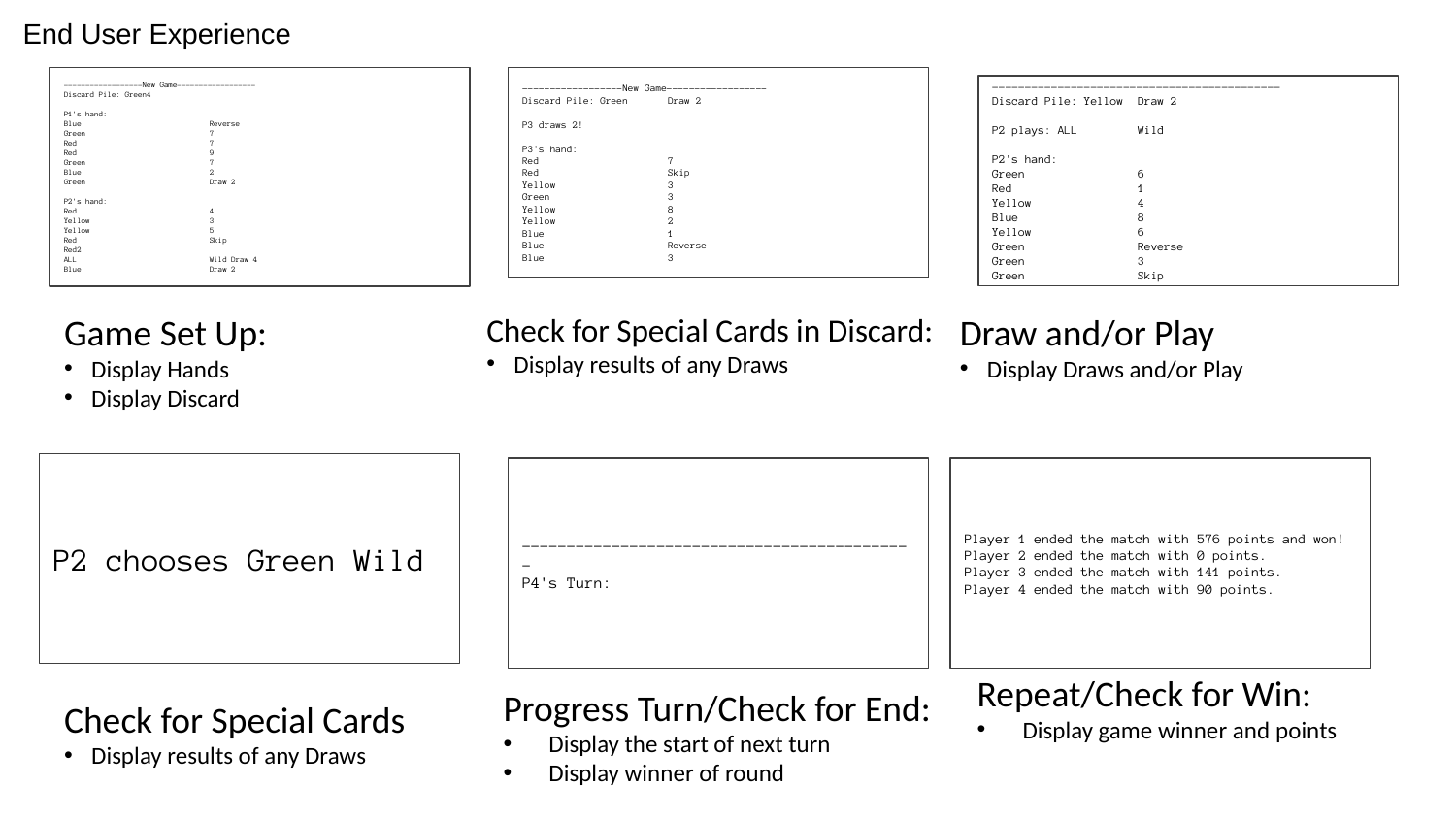

End User Experience
------------------New Game------------------
Discard Pile: Green4

P1's hand:
Blue	Reverse
Green	7
Red	7
Red	9
Green	7
Blue	2
Green	Draw 2

P2's hand:
Red	4
Yellow	3
Yellow	5
Red	Skip
Red2
ALL	Wild Draw 4
Blue	Draw 2
------------------New Game------------------
Discard Pile: Green	Draw 2

P3 draws 2!

P3's hand:
Red	7
Red	Skip
Yellow	3
Green	3
Yellow	8
Yellow	2
Blue	1
Blue	Reverse
Blue	3
--------------------------------------------
Discard Pile: Yellow	Draw 2

P2 plays: ALL	Wild

P2's hand:
Green	6
Red	1
Yellow	4
Blue	8
Yellow	6
Green	Reverse
Green	3
Green	Skip
Game Set Up:
Display Hands
Display Discard
Check for Special Cards in Discard:
Display results of any Draws
Draw and/or Play
Display Draws and/or Play
P2 chooses Green Wild
--------------------------------------------
P4's Turn:
Player 1 ended the match with 576 points and won!
Player 2 ended the match with 0 points.
Player 3 ended the match with 141 points.
Player 4 ended the match with 90 points.
Repeat/Check for Win:
Display game winner and points
Progress Turn/Check for End:
Display the start of next turn
Display winner of round
Check for Special Cards
Display results of any Draws